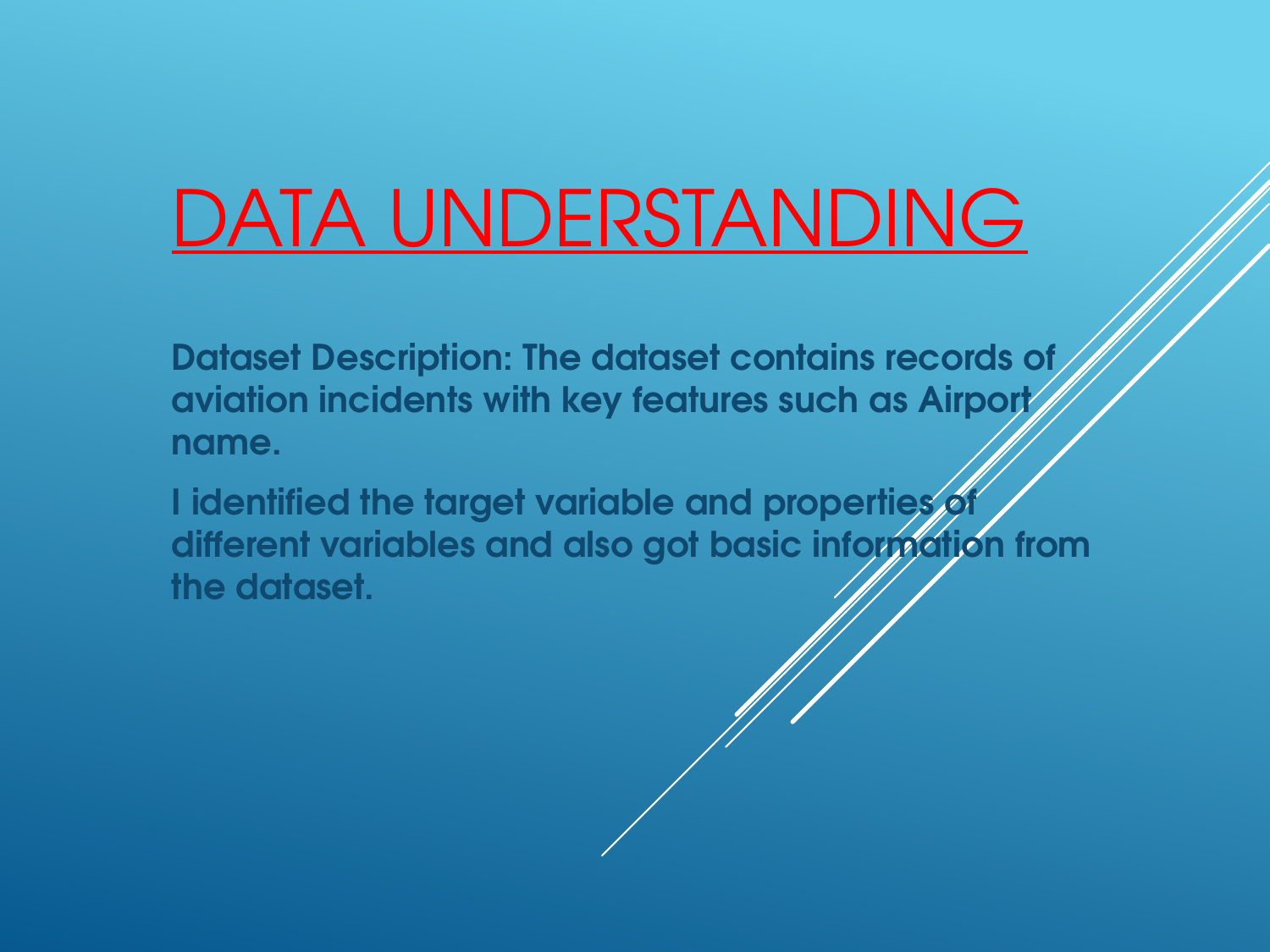

# DATA UNDERSTANDING

Dataset Description: The dataset contains records of aviation incidents with key features such as Airport name.
I identified the target variable and properties of different variables and also got basic information from the dataset.